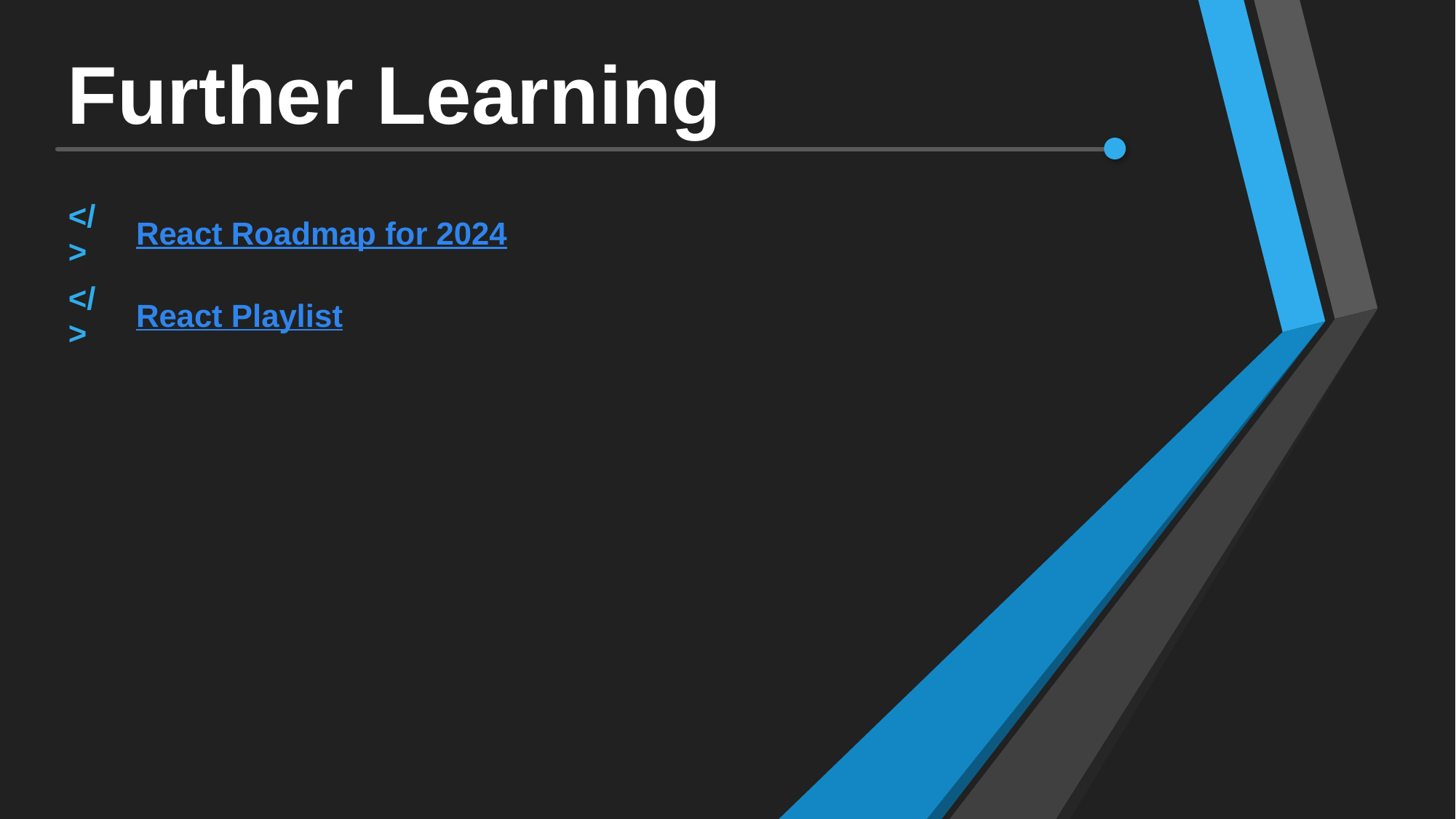

# Further Learning

| </> | React Roadmap for 2024 |
| --- | --- |
| </> | React Playlist |